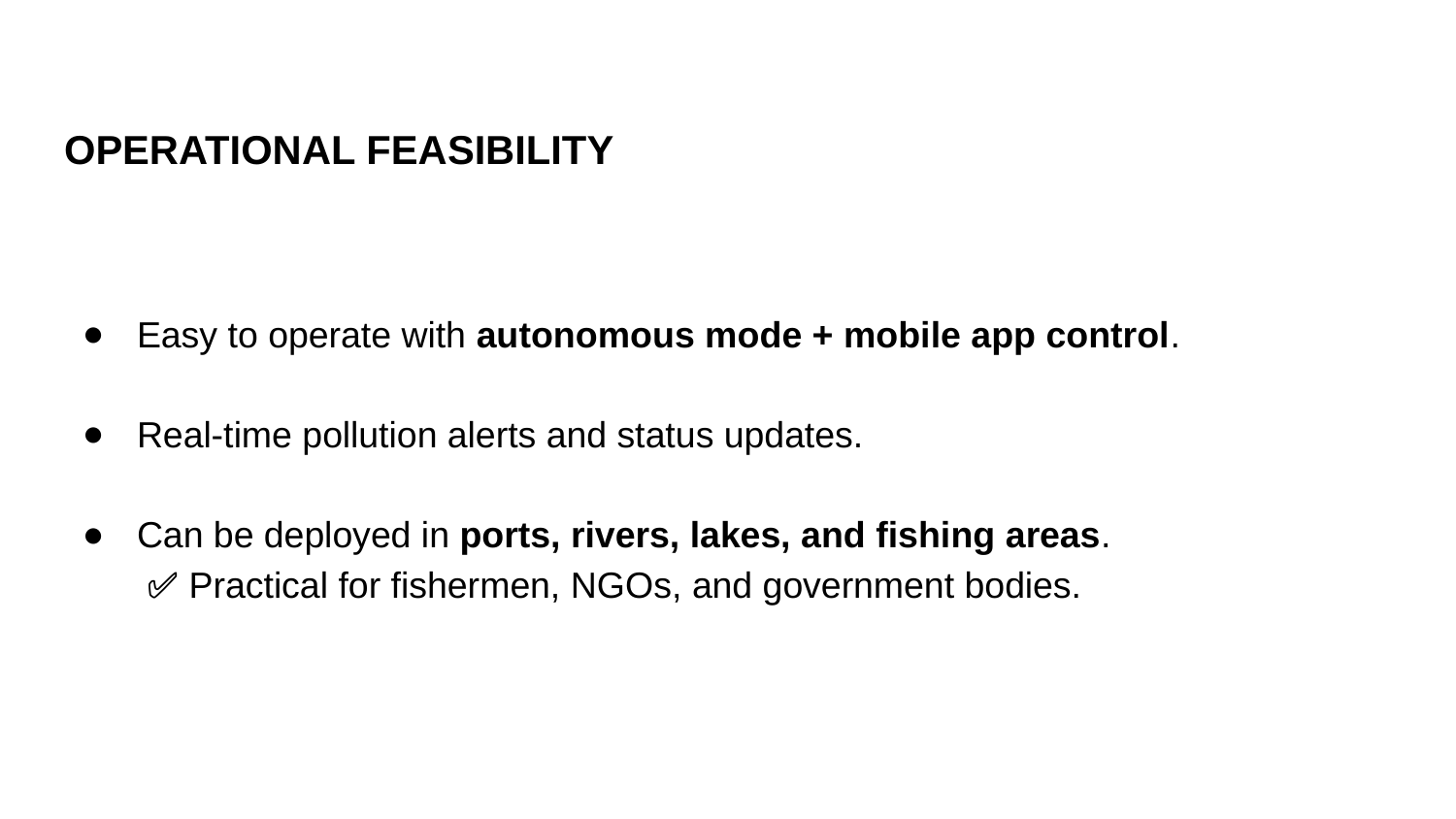

# OPERATIONAL FEASIBILITY

Easy to operate with autonomous mode + mobile app control.
Real-time pollution alerts and status updates.
Can be deployed in ports, rivers, lakes, and fishing areas.
 ✅ Practical for fishermen, NGOs, and government bodies.